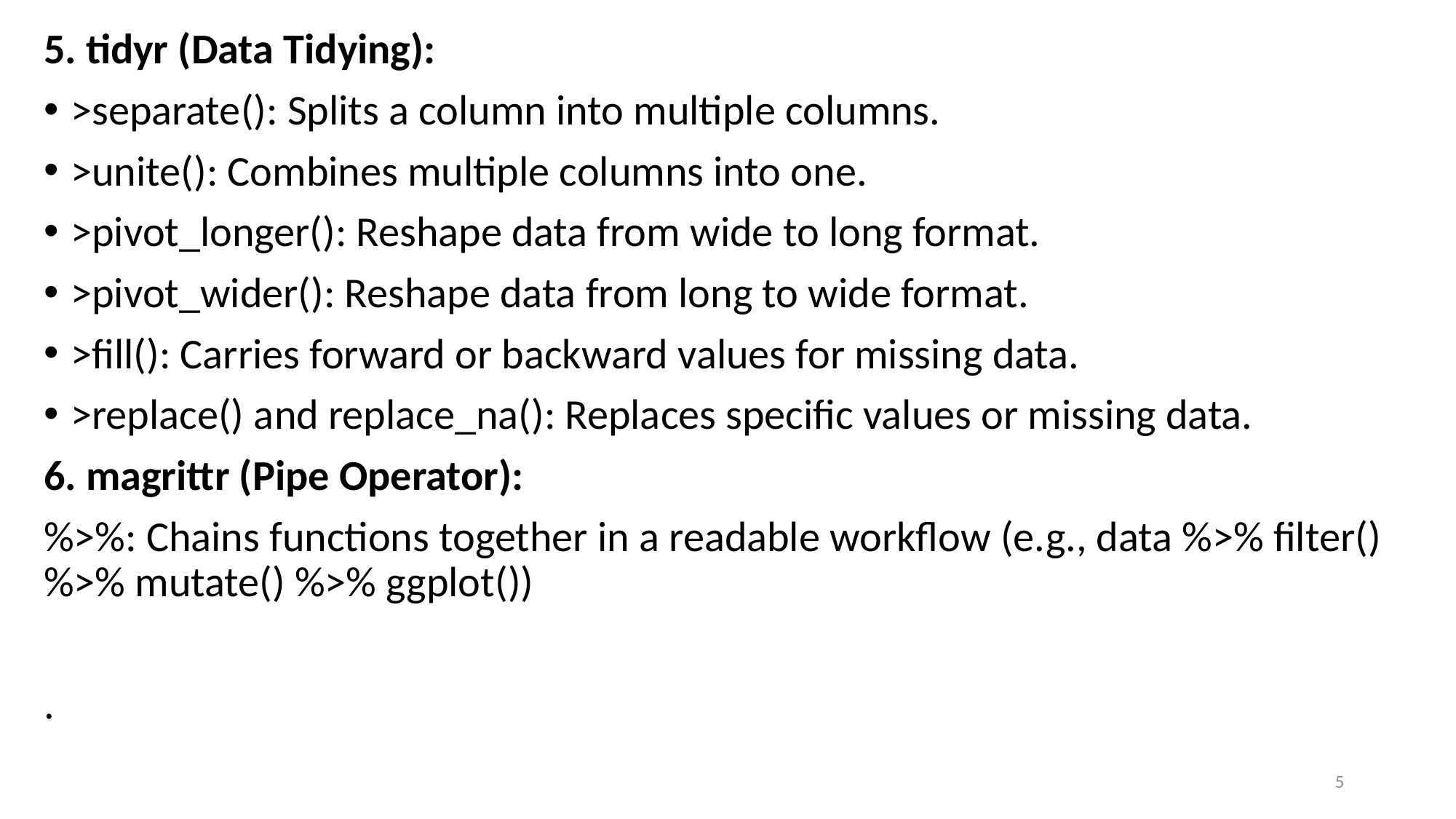

5. tidyr (Data Tidying):
>separate(): Splits a column into multiple columns.
>unite(): Combines multiple columns into one.
>pivot_longer(): Reshape data from wide to long format.
>pivot_wider(): Reshape data from long to wide format.
>fill(): Carries forward or backward values for missing data.
>replace() and replace_na(): Replaces specific values or missing data.
6. magrittr (Pipe Operator):
%>%: Chains functions together in a readable workflow (e.g., data %>% filter() %>% mutate() %>% ggplot())

.

5